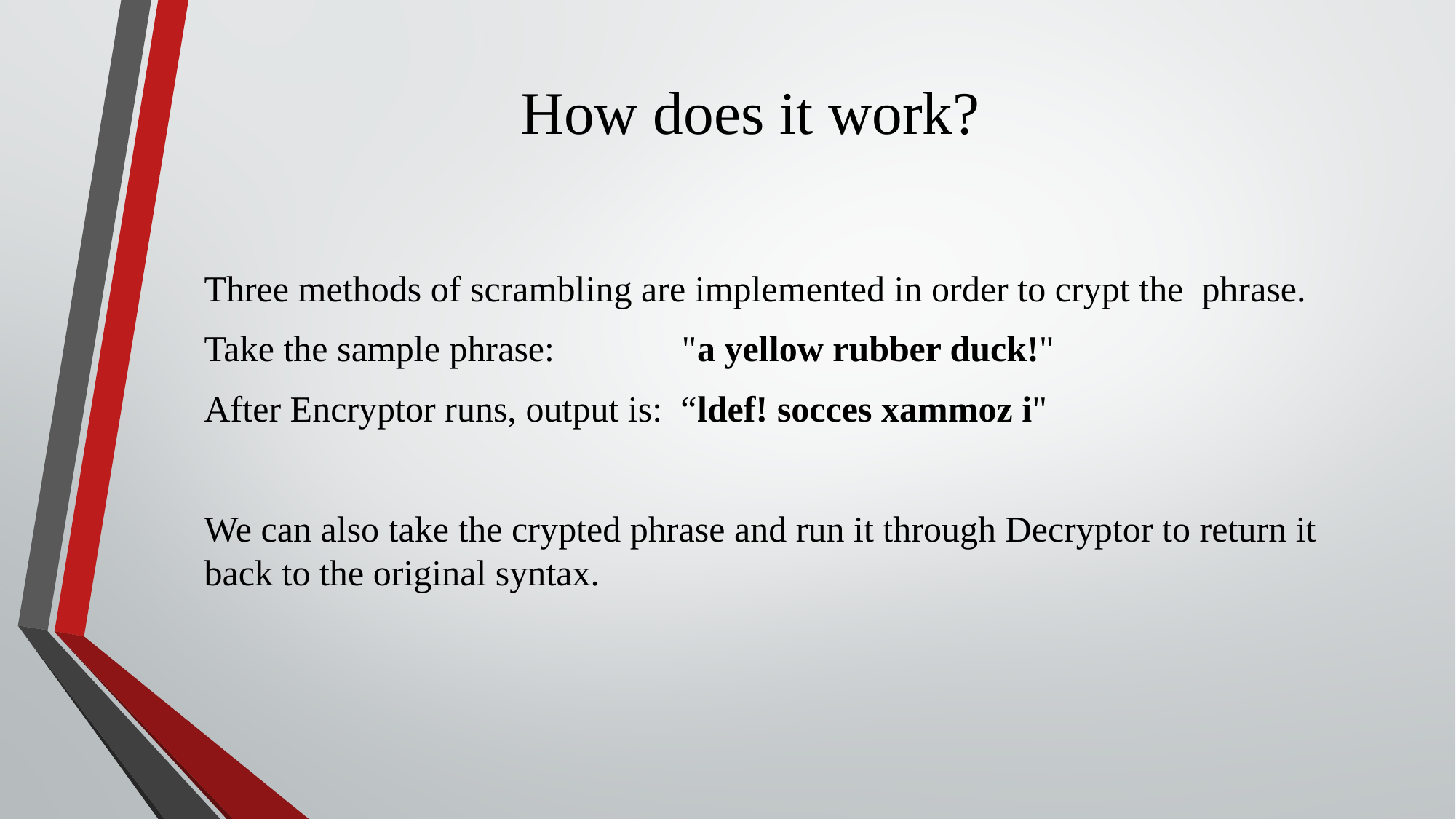

# How does it work?

Three methods of scrambling are implemented in order to crypt the  phrase.
Take the sample phrase:              "a yellow rubber duck!"
After Encryptor runs, output is:  “ldef! socces xammoz i"

We can also take the crypted phrase and run it through Decryptor to return it back to the original syntax.